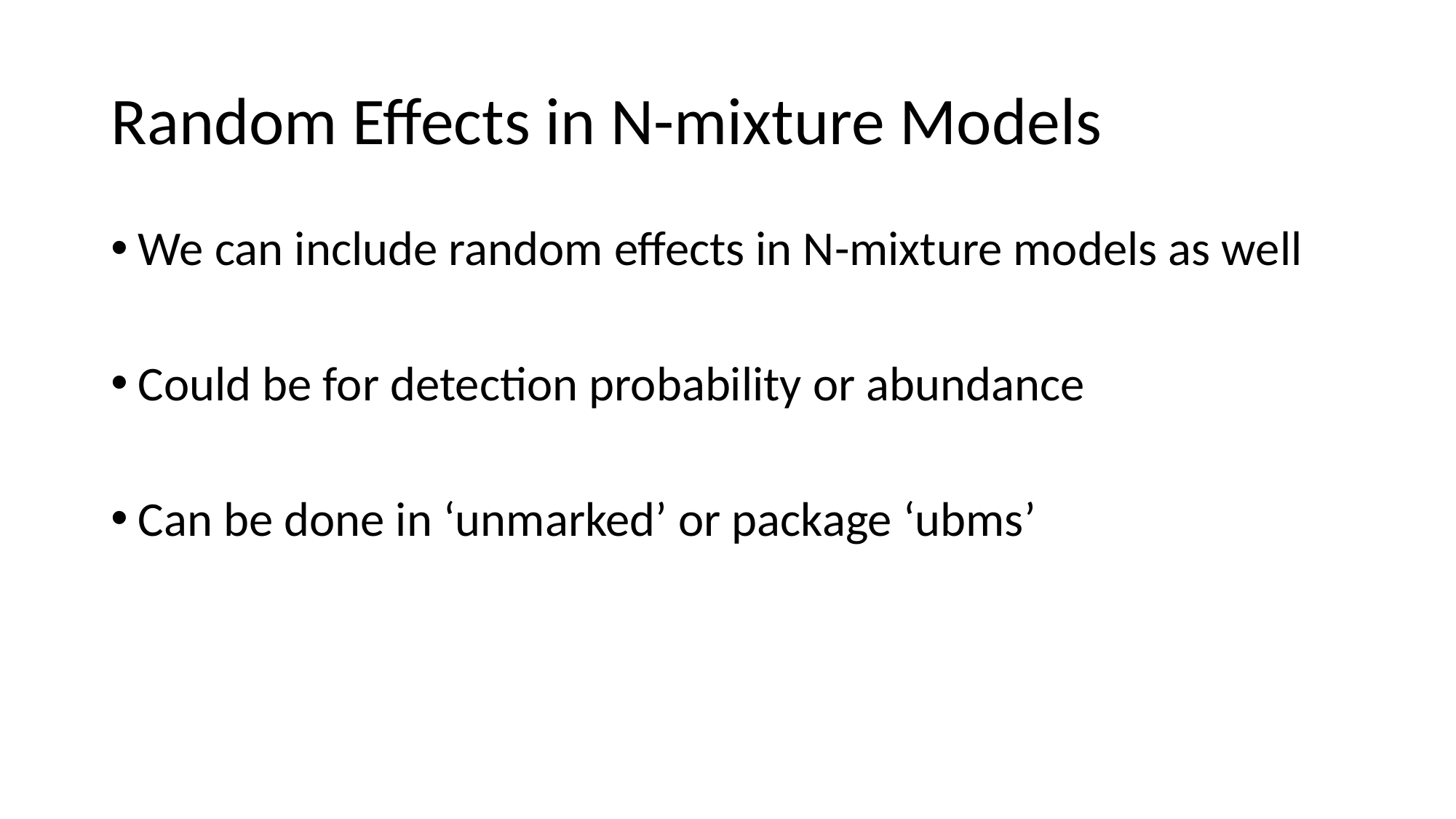

# Random Effects in N-mixture Models
We can include random effects in N-mixture models as well

Could be for detection probability or abundance

Can be done in ‘unmarked’ or package ‘ubms’